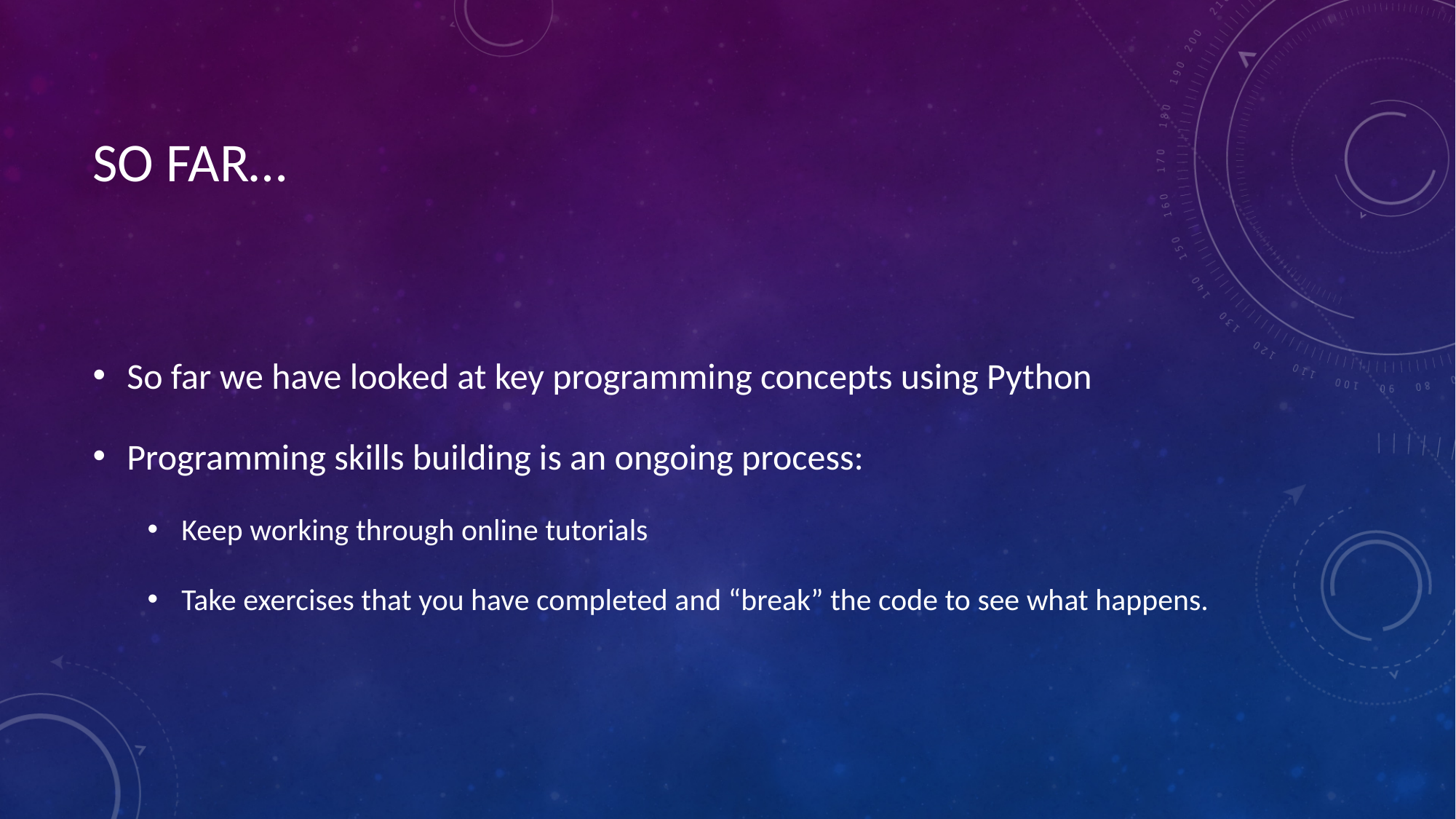

# So far…
So far we have looked at key programming concepts using Python
Programming skills building is an ongoing process:
Keep working through online tutorials
Take exercises that you have completed and “break” the code to see what happens.